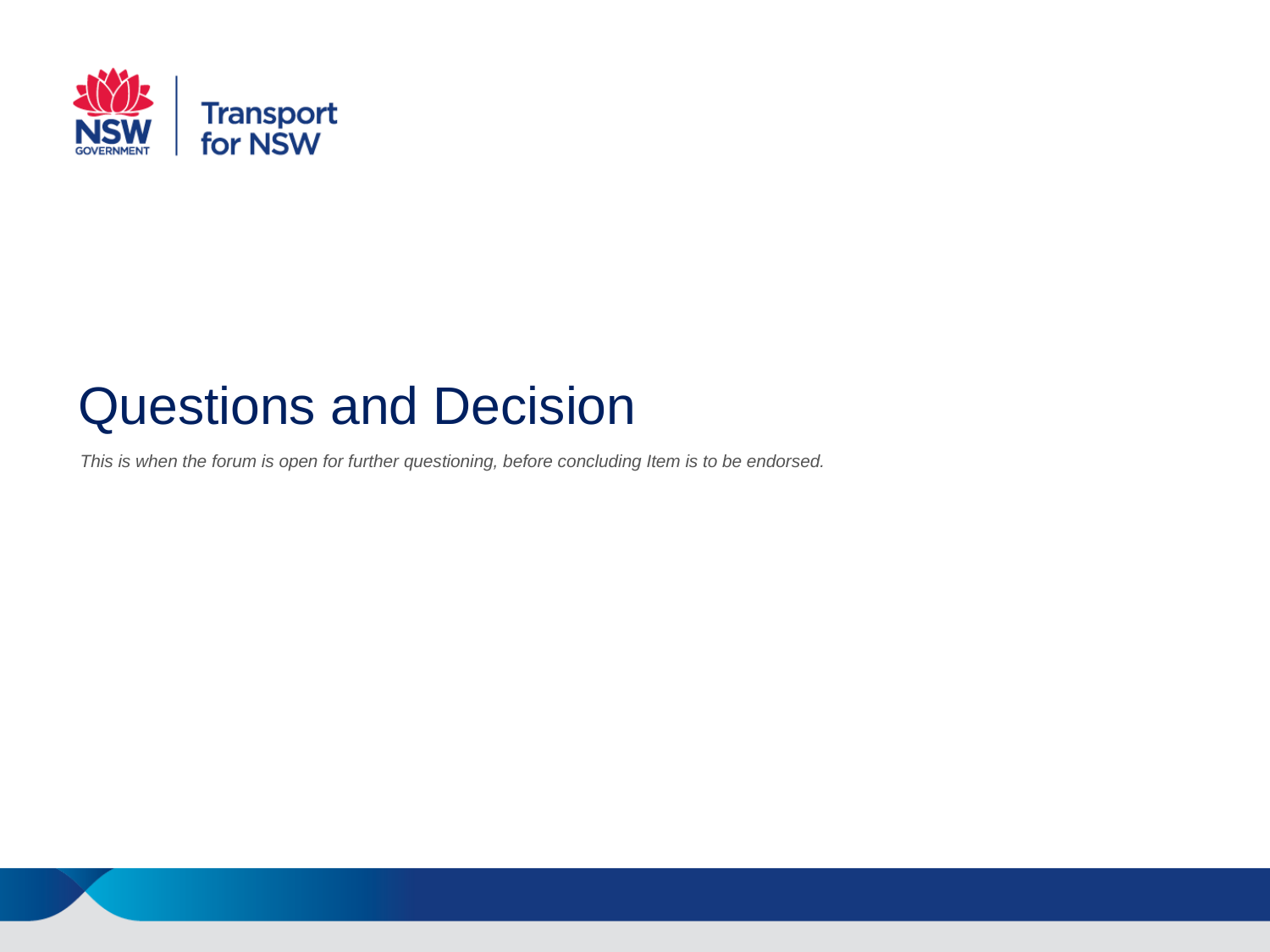

Questions and Decision
This is when the forum is open for further questioning, before concluding Item is to be endorsed.